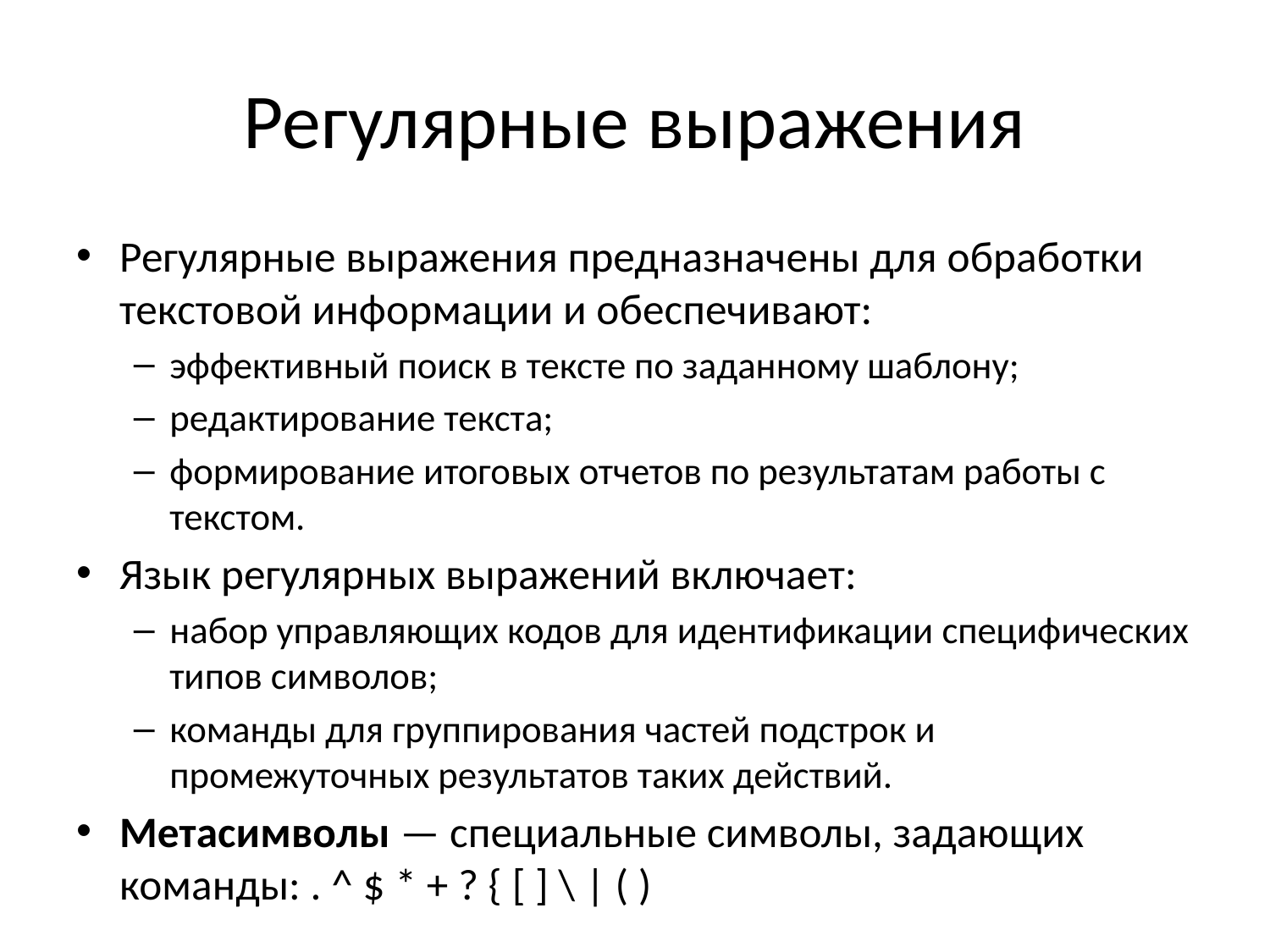

# Регулярные выражения
Регулярные выражения предназначены для обработки текстовой информации и обеспечивают:
эффективный поиск в тексте по заданному шаблону;
редактирование текста;
формирование итоговых отчетов по результатам работы с текстом.
Язык регулярных выражений включает:
набор управляющих кодов для идентификации специфических типов символов;
команды для группирования частей подстрок и промежуточных результатов таких действий.
Метасимволы — специальные символы, задающих команды: . ^ $ * + ? { [ ] \ | ( )